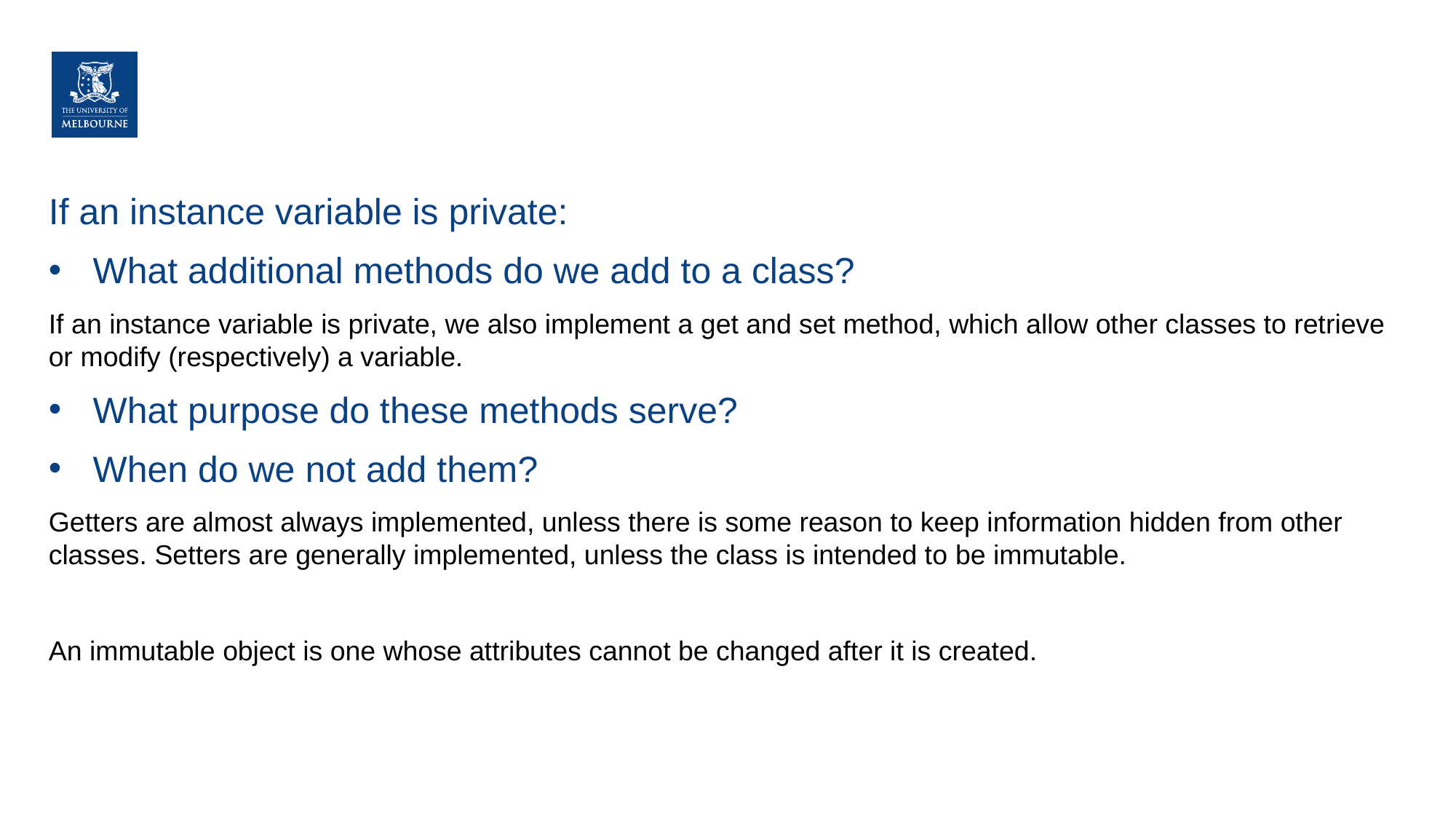

If an instance variable is private:
 What additional methods do we add to a class?
If an instance variable is private, we also implement a get and set method, which allow other classes to retrieve or modify (respectively) a variable.
 What purpose do these methods serve?
 When do we not add them?
Getters are almost always implemented, unless there is some reason to keep information hidden from other classes. Setters are generally implemented, unless the class is intended to be immutable.

An immutable object is one whose attributes cannot be changed after it is created.